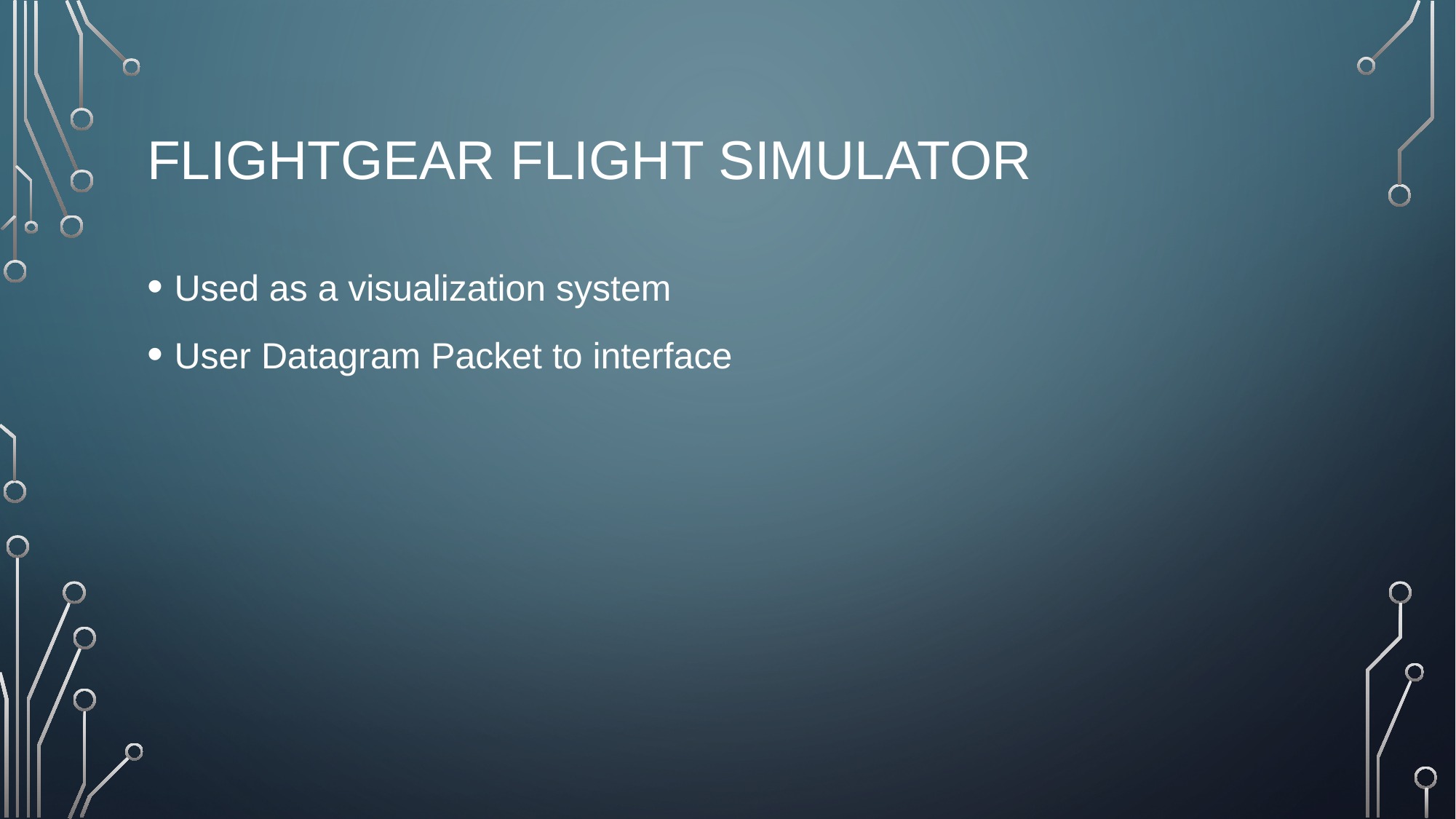

# Flightgear flight simulator
Used as a visualization system
User Datagram Packet to interface